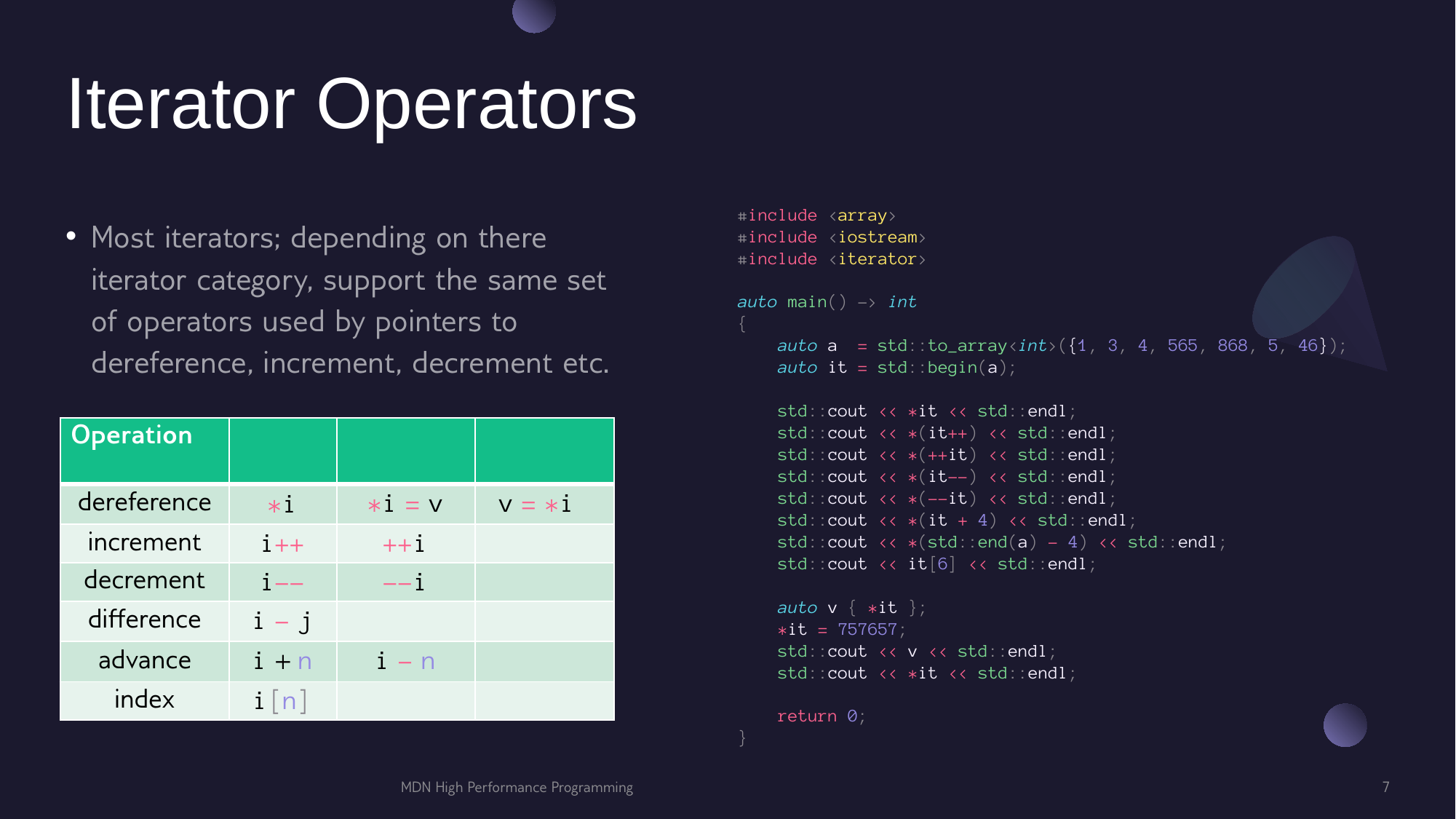

# Iterator Operators
#include <array>
#include <iostream>
#include <iterator>
auto main() -> int
{
    auto a  = std::to_array<int>({1, 3, 4, 565, 868, 5, 46});
    auto it = std::begin(a);
    std::cout << *it << std::endl;
    std::cout << *(it++) << std::endl;
    std::cout << *(++it) << std::endl;
    std::cout << *(it--) << std::endl;
    std::cout << *(--it) << std::endl;
    std::cout << *(it + 4) << std::endl;
    std::cout << *(std::end(a) - 4) << std::endl;
    std::cout << it[6] << std::endl;
    auto v { *it };
    *it = 757657;
    std::cout << v << std::endl;
    std::cout << *it << std::endl;
    return 0;
}

Most iterators; depending on there iterator category, support the same set of operators used by pointers to dereference, increment, decrement etc.

| Operation |  |  |  |
| --- | --- | --- | --- |
| dereference | \*i | \*i = v | v = \*i |
| increment | i++ | ++i |  |
| decrement | i-- | --i |  |
| difference | i - j |  |  |
| advance | i + n | i - n |  |
| index | i[n] |  |  |
MDN High Performance Programming
7